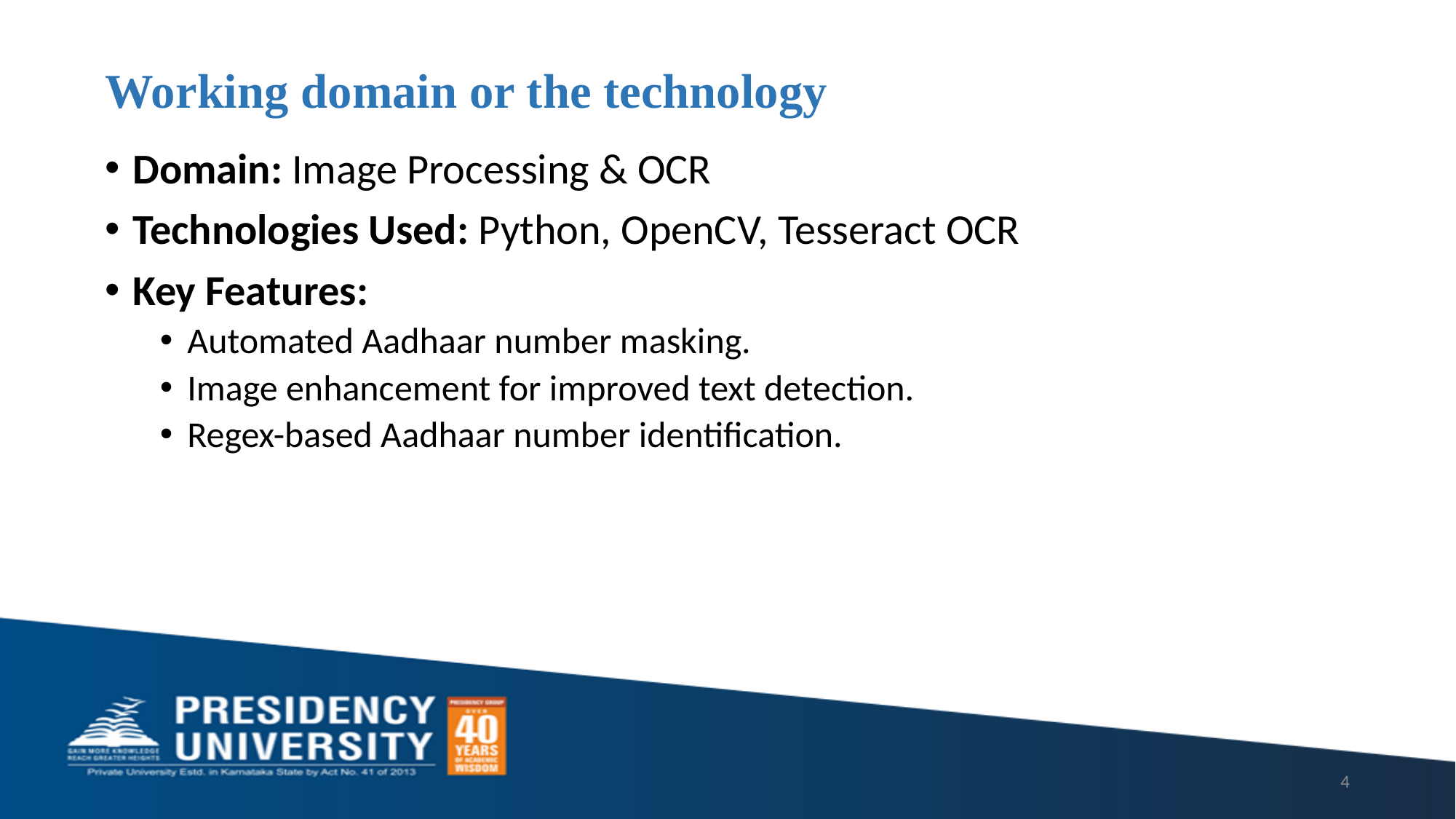

# Working domain or the technology
Domain: Image Processing & OCR
Technologies Used: Python, OpenCV, Tesseract OCR
Key Features:
Automated Aadhaar number masking.
Image enhancement for improved text detection.
Regex-based Aadhaar number identification.
4